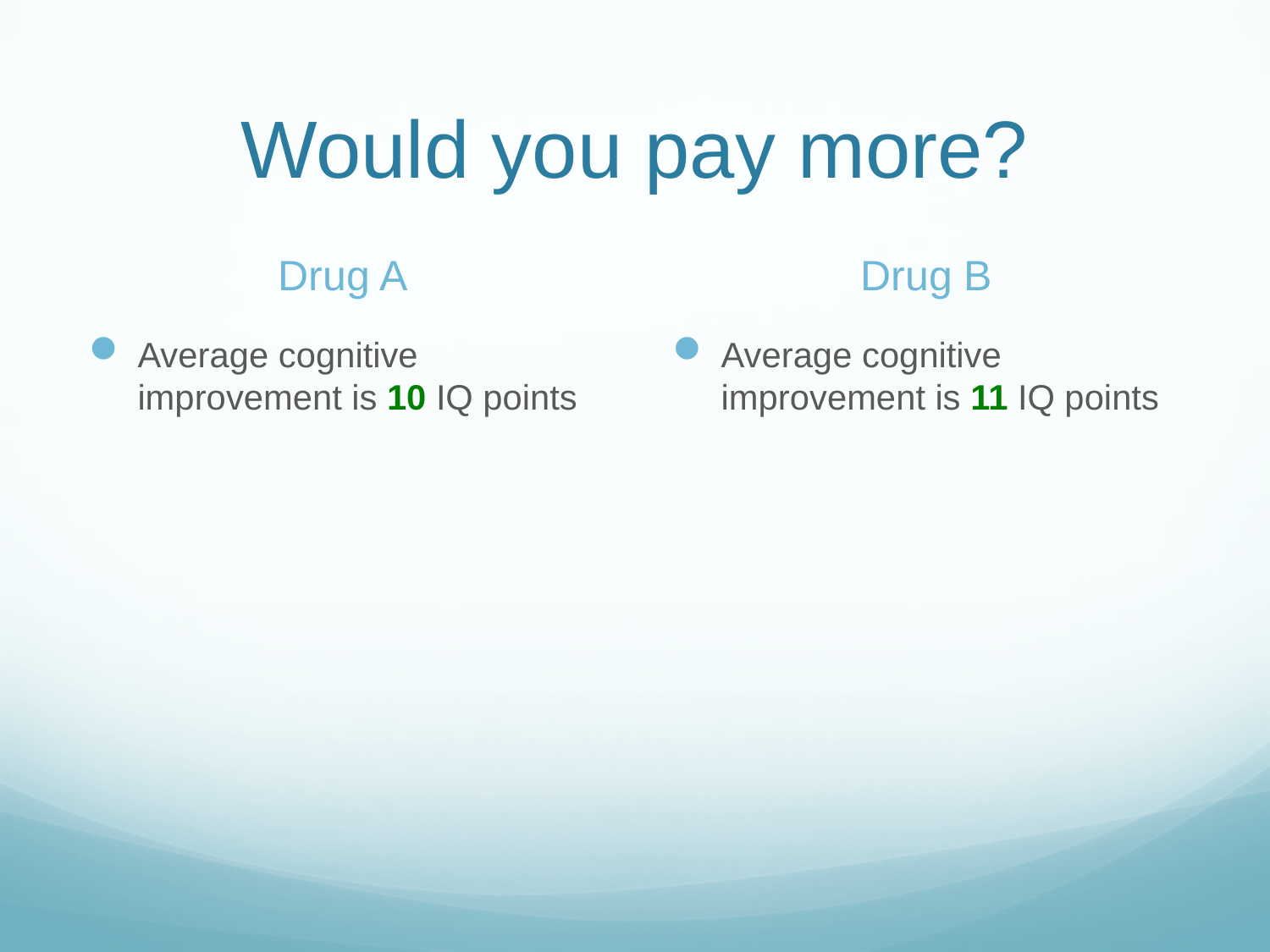

# Would you pay more?

Drug A
Drug B
Average cognitive improvement is 10 IQ points
Average cognitive improvement is 11 IQ points